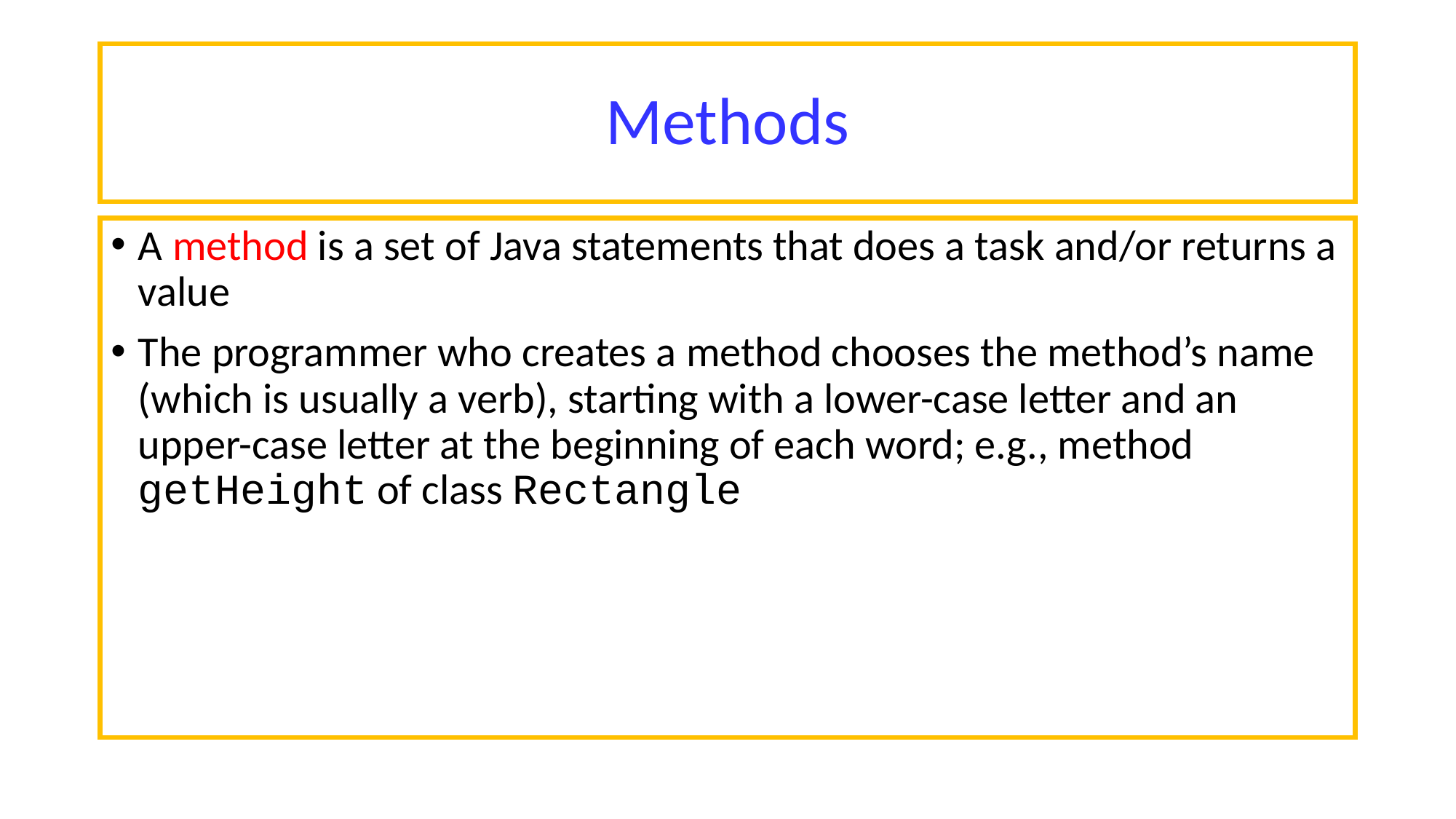

# Methods
A method is a set of Java statements that does a task and/or returns a value
The programmer who creates a method chooses the method’s name (which is usually a verb), starting with a lower-case letter and an upper-case letter at the beginning of each word; e.g., method getHeight of class Rectangle